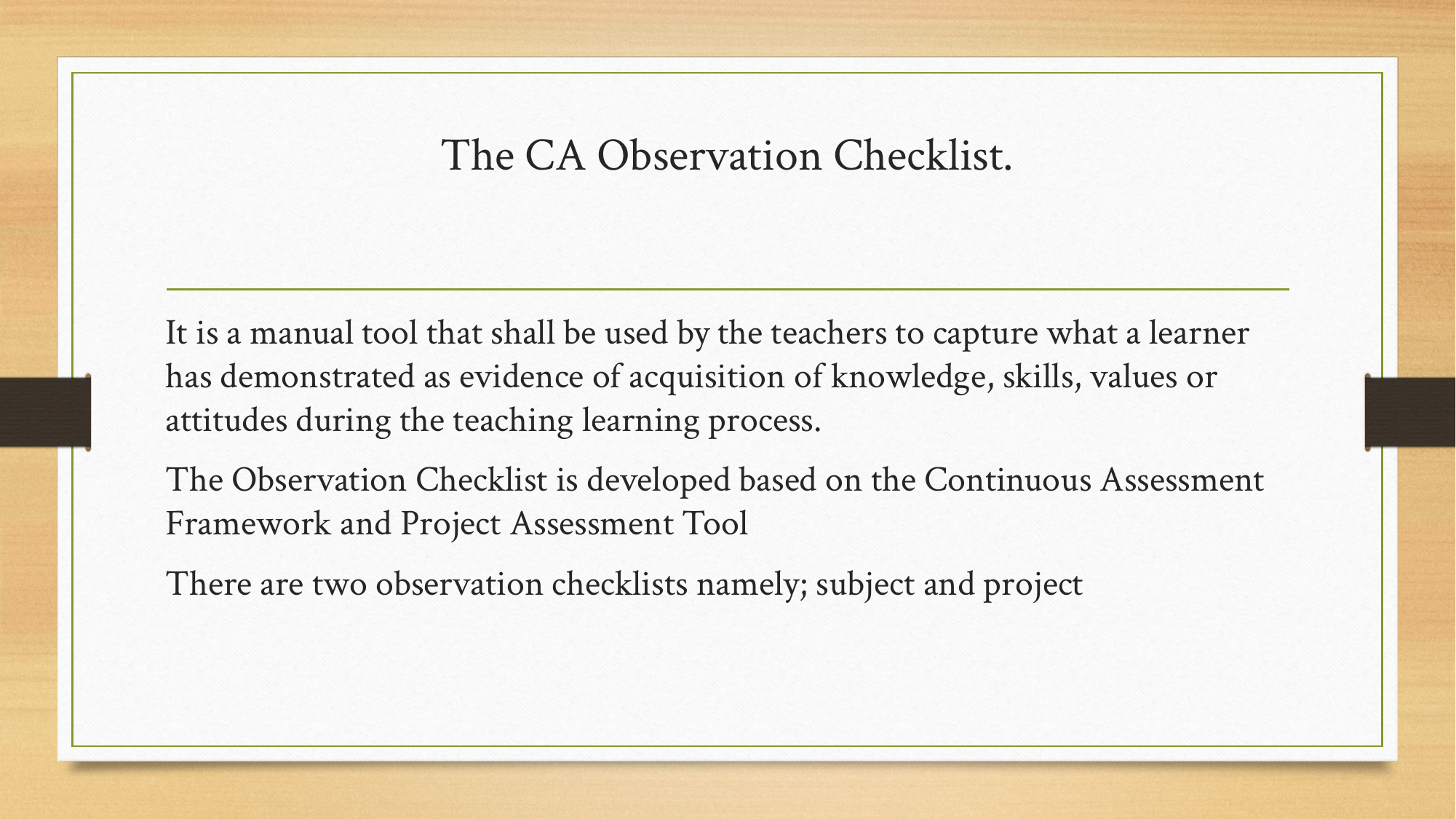

# The CA Observation Checklist.

It is a manual tool that shall be used by the teachers to capture what a learner has demonstrated as evidence of acquisition of knowledge, skills, values or attitudes during the teaching learning process.
The Observation Checklist is developed based on the Continuous Assessment Framework and Project Assessment Tool
There are two observation checklists namely; subject and project